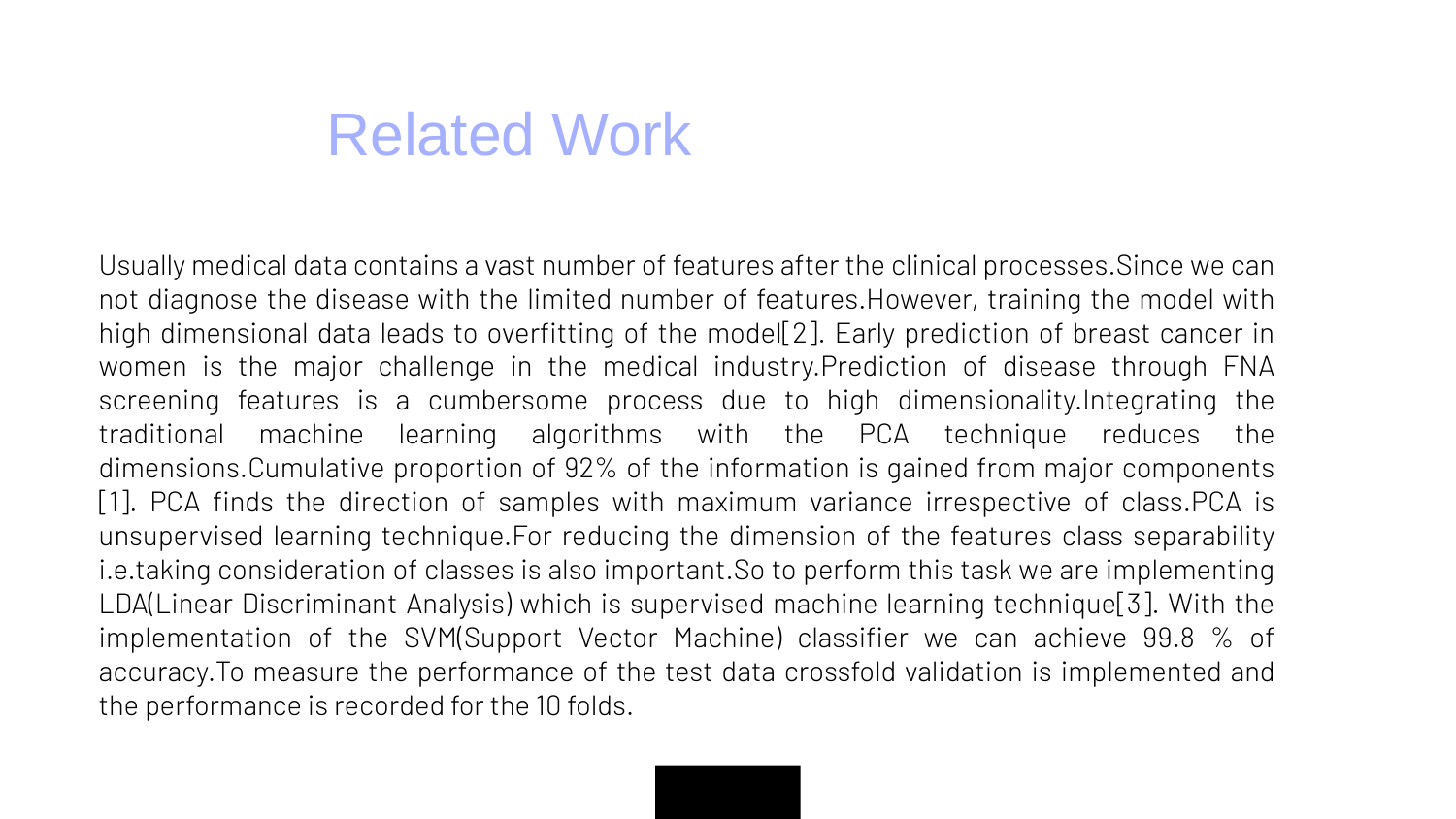

Related Work
Usually medical data contains a vast number of features after the clinical processes.Since we can not diagnose the disease with the limited number of features.However, training the model with high dimensional data leads to overfitting of the model[2]. Early prediction of breast cancer in women is the major challenge in the medical industry.Prediction of disease through FNA screening features is a cumbersome process due to high dimensionality.Integrating the traditional machine learning algorithms with the PCA technique reduces the dimensions.Cumulative proportion of 92% of the information is gained from major components [1]. PCA finds the direction of samples with maximum variance irrespective of class.PCA is unsupervised learning technique.For reducing the dimension of the features class separability i.e.taking consideration of classes is also important.So to perform this task we are implementing LDA(Linear Discriminant Analysis) which is supervised machine learning technique[3]. With the implementation of the SVM(Support Vector Machine) classifier we can achieve 99.8 % of accuracy.To measure the performance of the test data crossfold validation is implemented and the performance is recorded for the 10 folds.

8